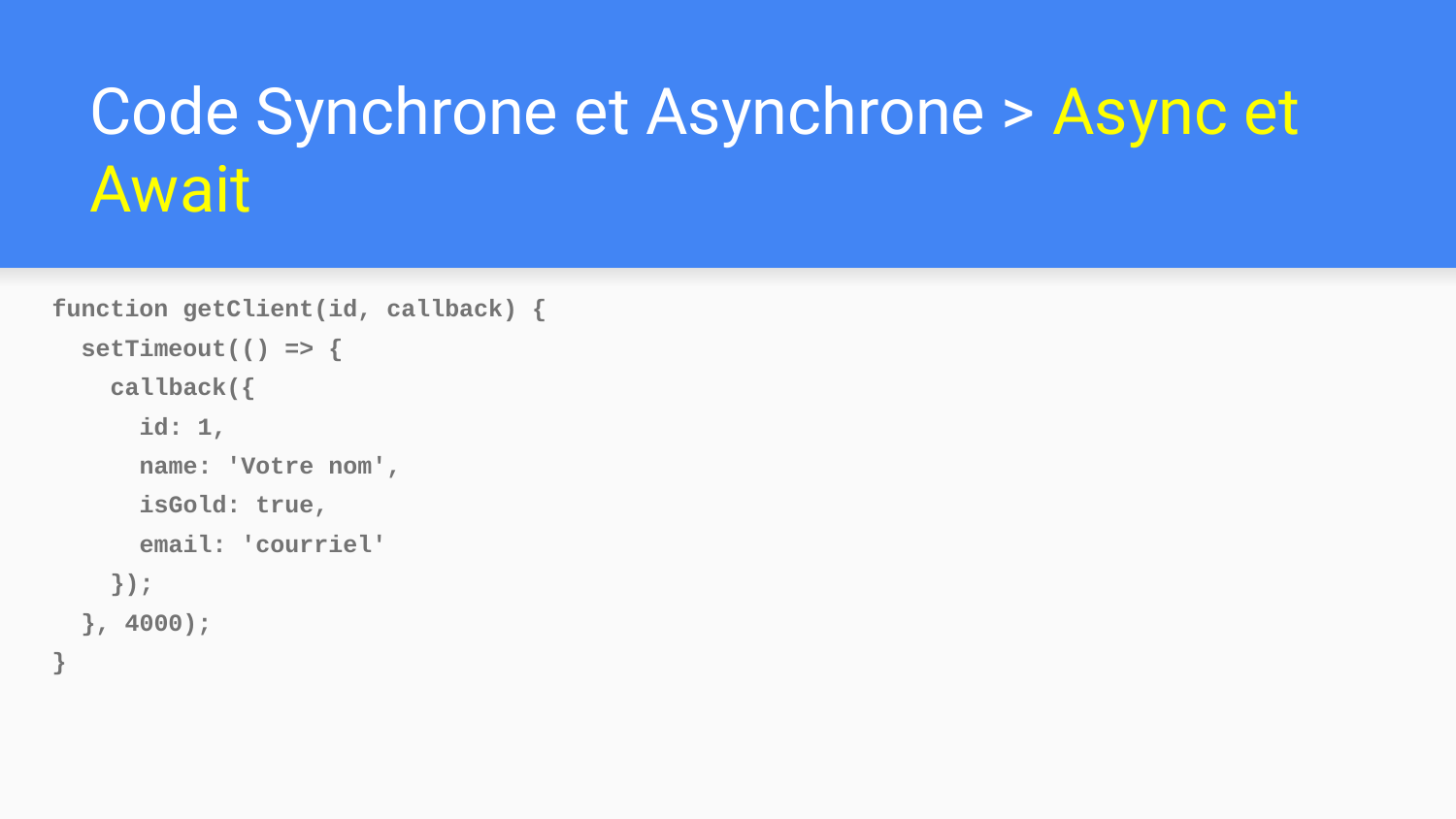

# Code Synchrone et Asynchrone > Async et Await
 function getClient(id, callback) {
   setTimeout(() => {
     callback({
       id: 1,
       name: 'Votre nom',
       isGold: true,
       email: 'courriel'
     });
   }, 4000);
 }